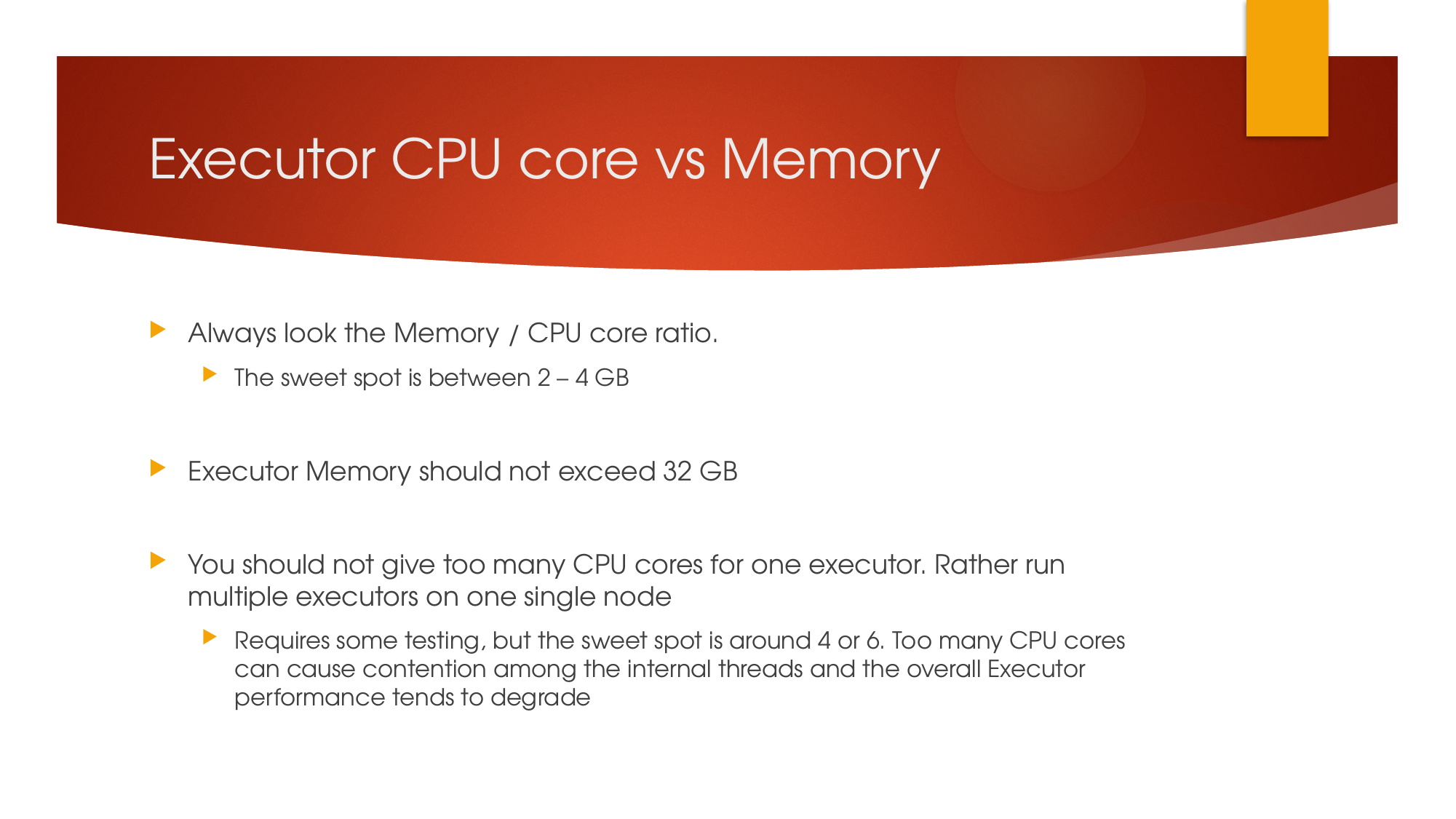

# Executor CPU core vs Memory
Always look the Memory / CPU core ratio.
The sweet spot is between 2 – 4 GB

Executor Memory should not exceed 32 GB

You should not give too many CPU cores for one executor. Rather run multiple executors on one single node
Requires some testing, but the sweet spot is around 4 or 6. Too many CPU cores can cause contention among the internal threads and the overall Executor performance tends to degrade